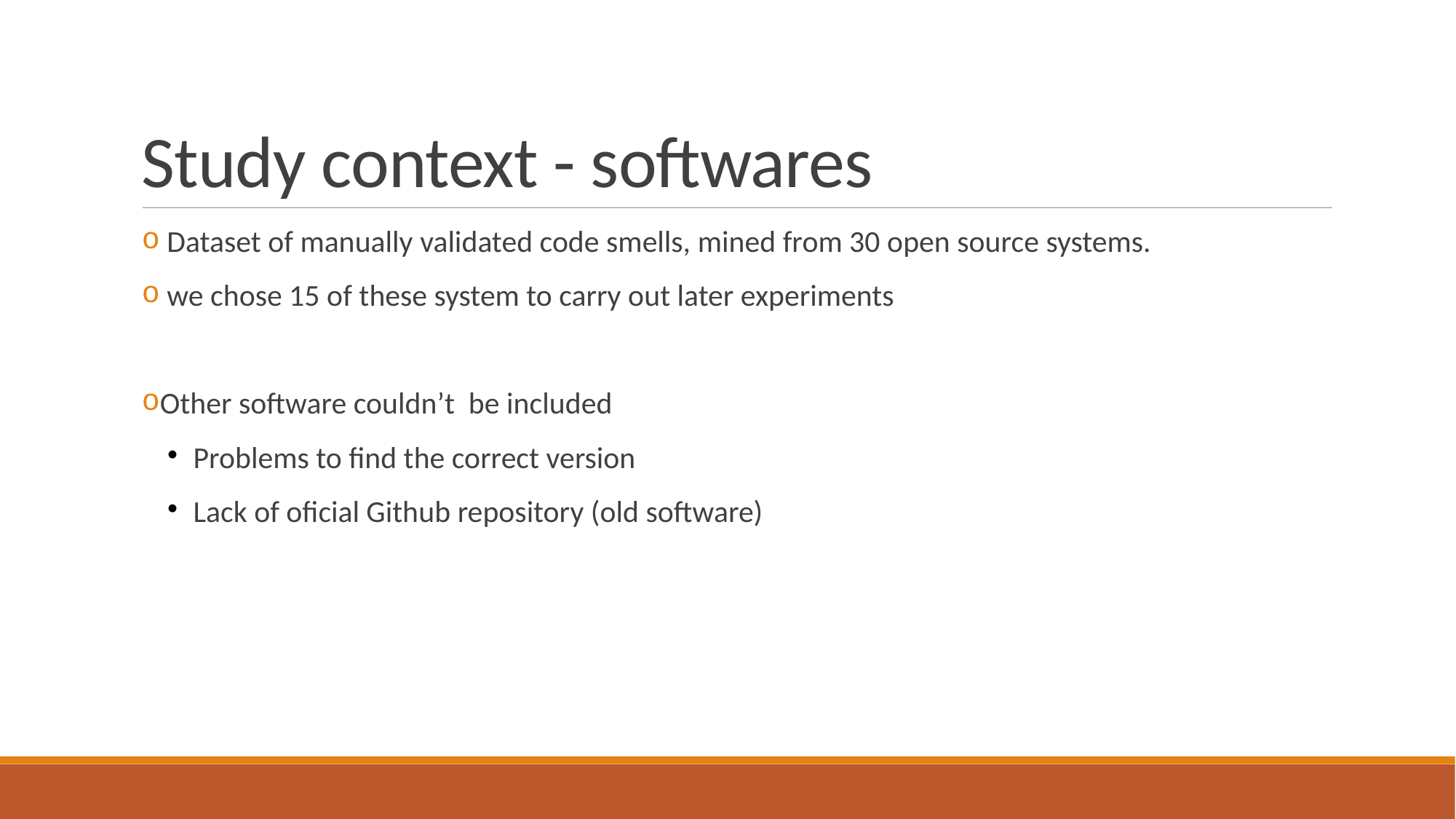

Study context - softwares
 Dataset of manually validated code smells, mined from 30 open source systems.
 we chose 15 of these system to carry out later experiments

Other software couldn’t  be included
Problems to find the correct version
Lack of oficial Github repository (old software)